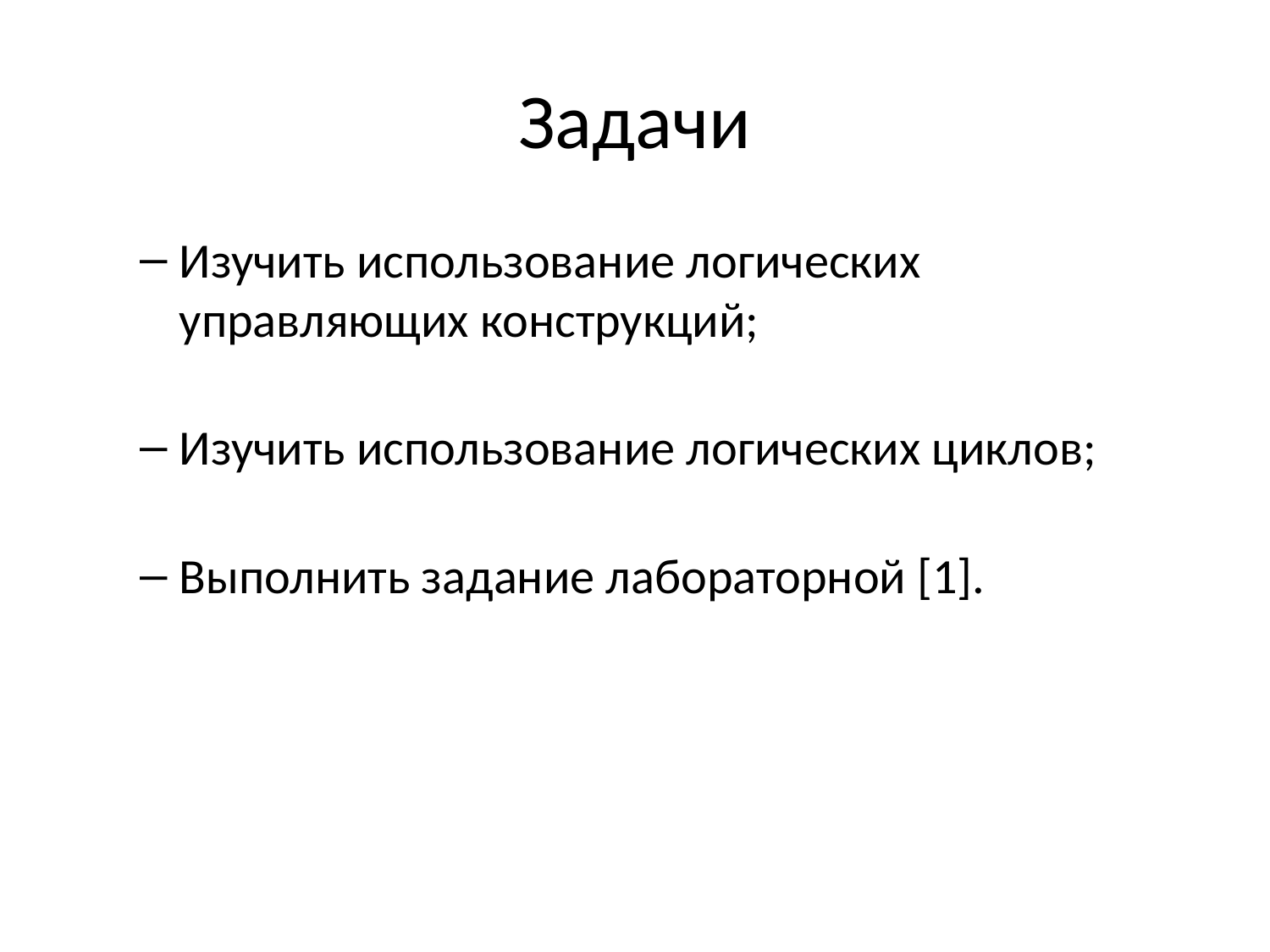

# Задачи
Изучить использование логических управляющих конструкций;
Изучить использование логических циклов;
Выполнить задание лабораторной [1].